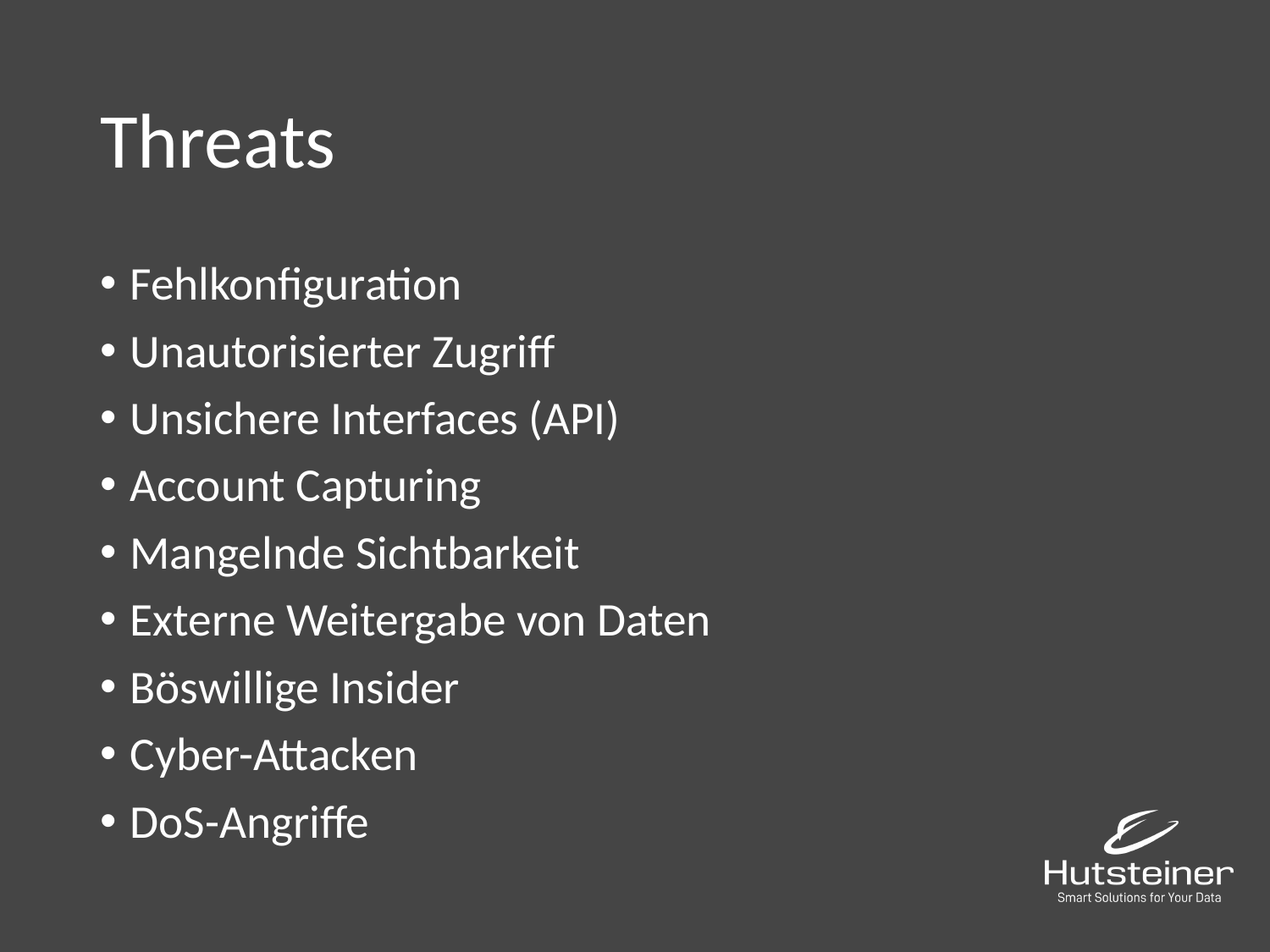

# Threats
Fehlkonfiguration
Unautorisierter Zugriff
Unsichere Interfaces (API)
Account Capturing
Mangelnde Sichtbarkeit
Externe Weitergabe von Daten
Böswillige Insider
Cyber-Attacken
DoS-Angriffe